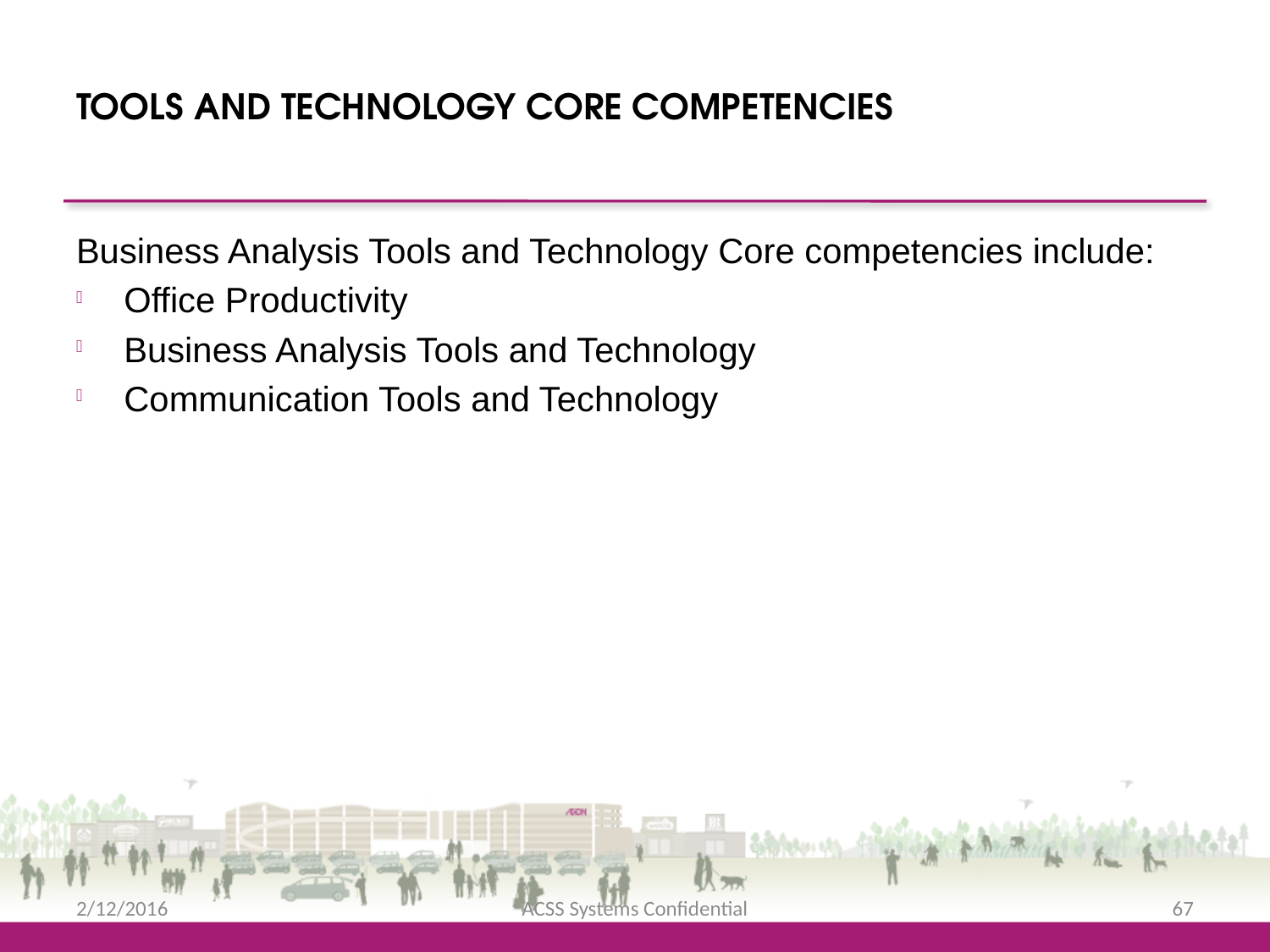

Tools and Technology Core Competencies
Business Analysis Tools and Technology Core competencies include:
Office Productivity
Business Analysis Tools and Technology
Communication Tools and Technology

2/12/2016
ACSS Systems Confidential
67